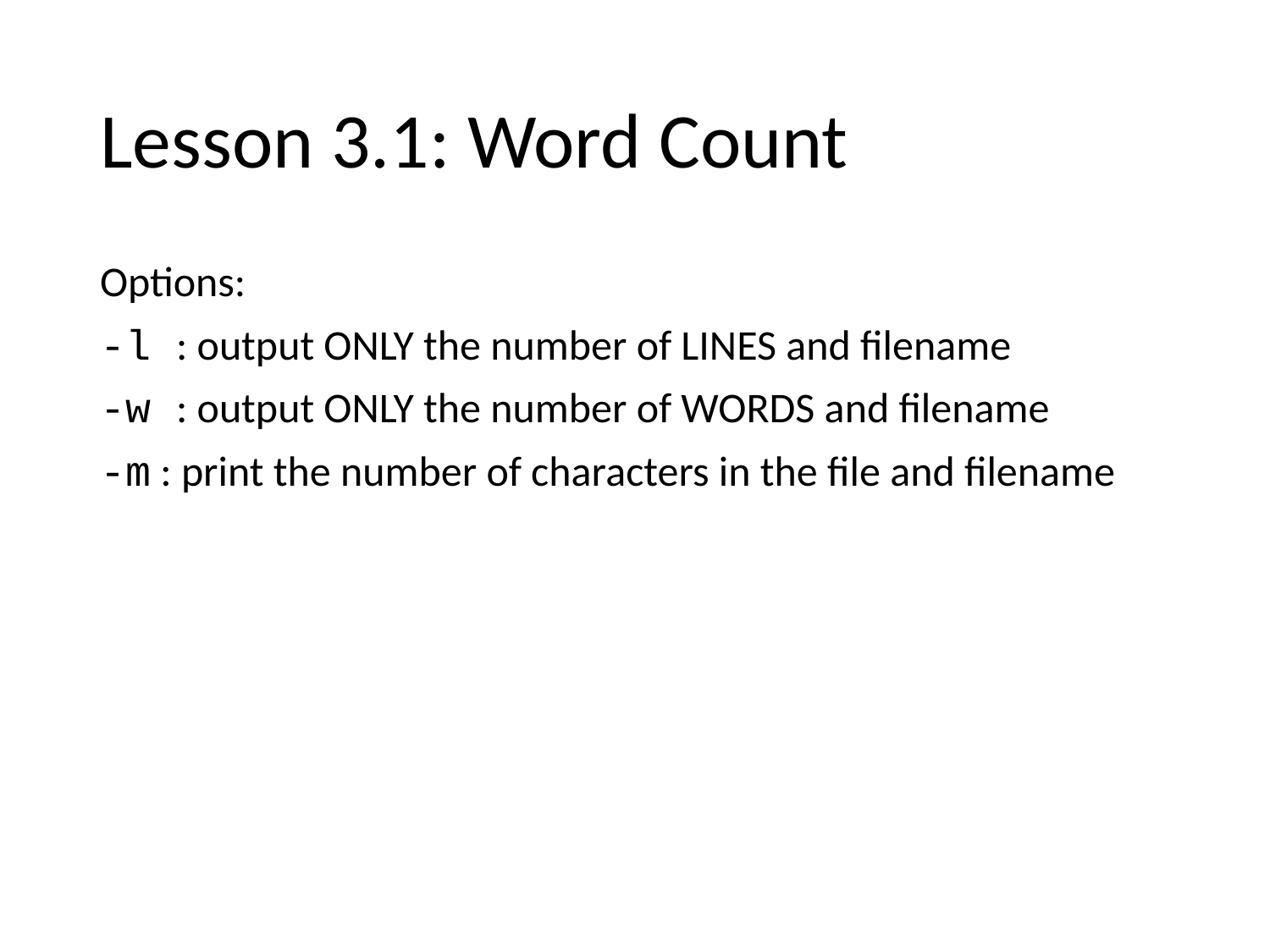

# Lesson 3.1: Word Count
Options:
-l : output ONLY the number of LINES and filename
-w : output ONLY the number of WORDS and filename
-m : print the number of characters in the file and filename